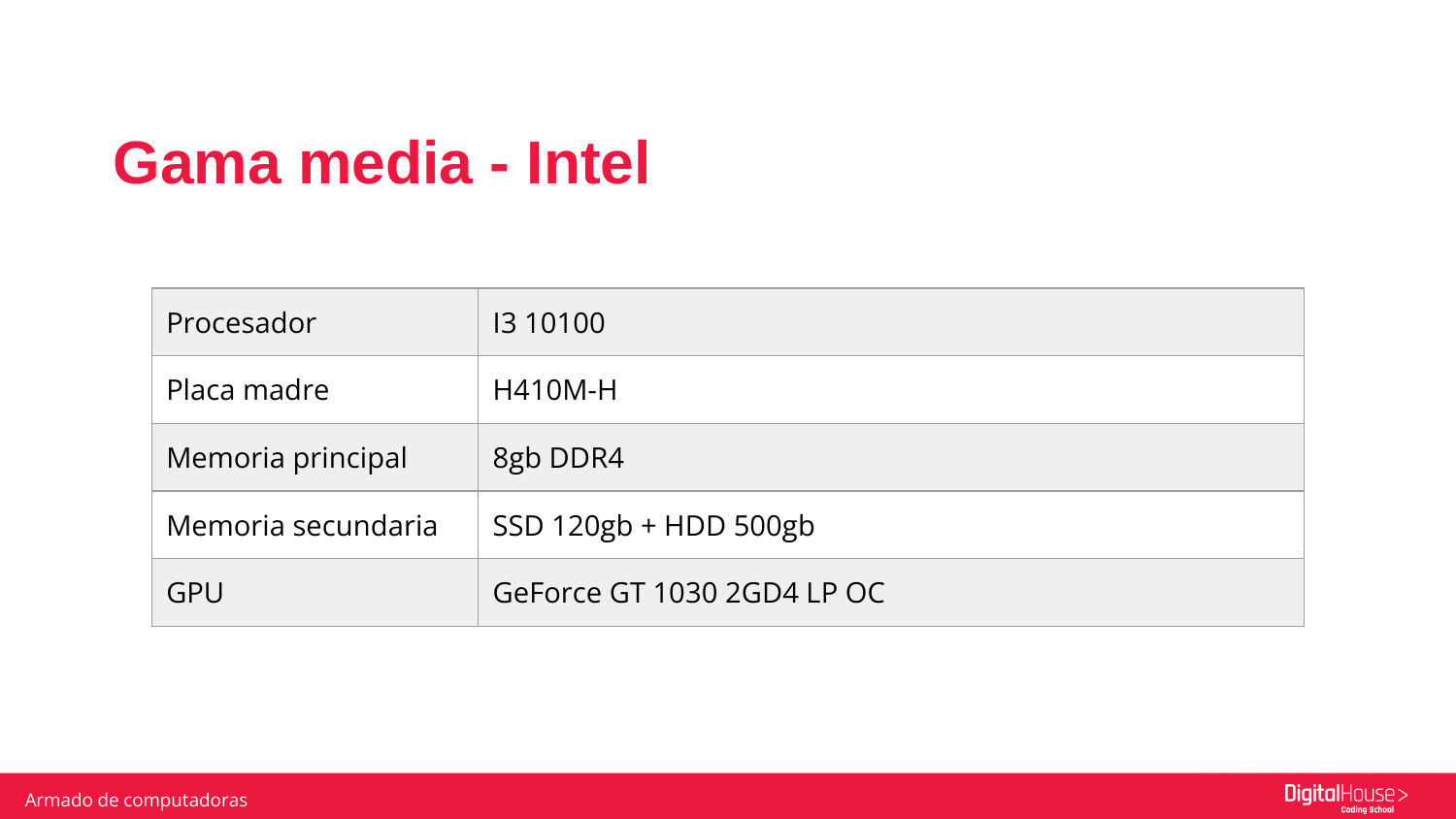

Gama media - Intel

| Procesador | I3 10100 |
| --- | --- |
| Placa madre | H410M-H |
| Memoria principal | 8gb DDR4 |
| Memoria secundaria | SSD 120gb + HDD 500gb |
| GPU | GeForce GT 1030 2GD4 LP OC |